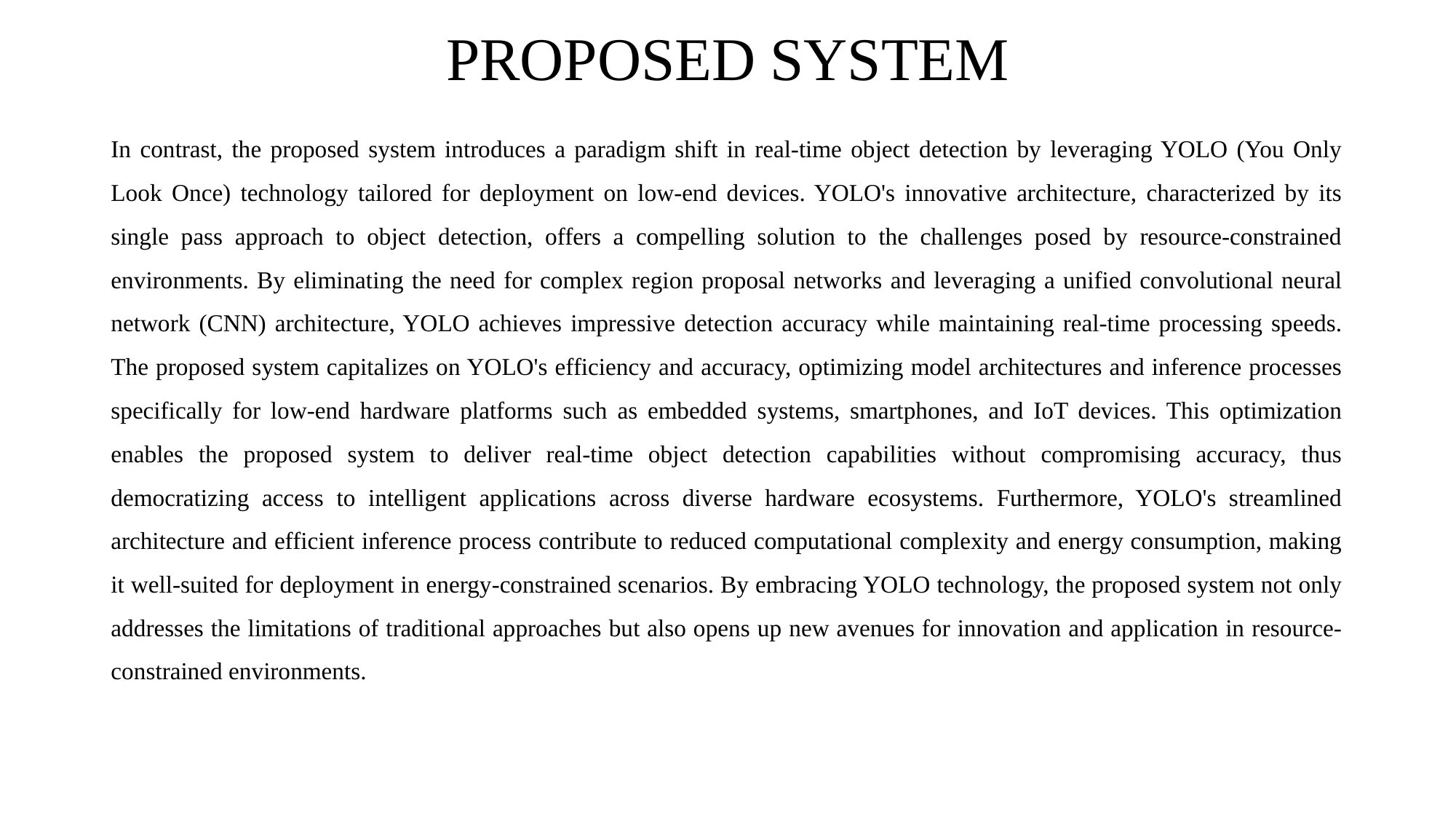

# PROPOSED SYSTEM
In contrast, the proposed system introduces a paradigm shift in real-time object detection by leveraging YOLO (You Only Look Once) technology tailored for deployment on low-end devices. YOLO's innovative architecture, characterized by its single pass approach to object detection, offers a compelling solution to the challenges posed by resource-constrained environments. By eliminating the need for complex region proposal networks and leveraging a unified convolutional neural network (CNN) architecture, YOLO achieves impressive detection accuracy while maintaining real-time processing speeds. The proposed system capitalizes on YOLO's efficiency and accuracy, optimizing model architectures and inference processes specifically for low-end hardware platforms such as embedded systems, smartphones, and IoT devices. This optimization enables the proposed system to deliver real-time object detection capabilities without compromising accuracy, thus democratizing access to intelligent applications across diverse hardware ecosystems. Furthermore, YOLO's streamlined architecture and efficient inference process contribute to reduced computational complexity and energy consumption, making it well-suited for deployment in energy-constrained scenarios. By embracing YOLO technology, the proposed system not only addresses the limitations of traditional approaches but also opens up new avenues for innovation and application in resource-constrained environments.